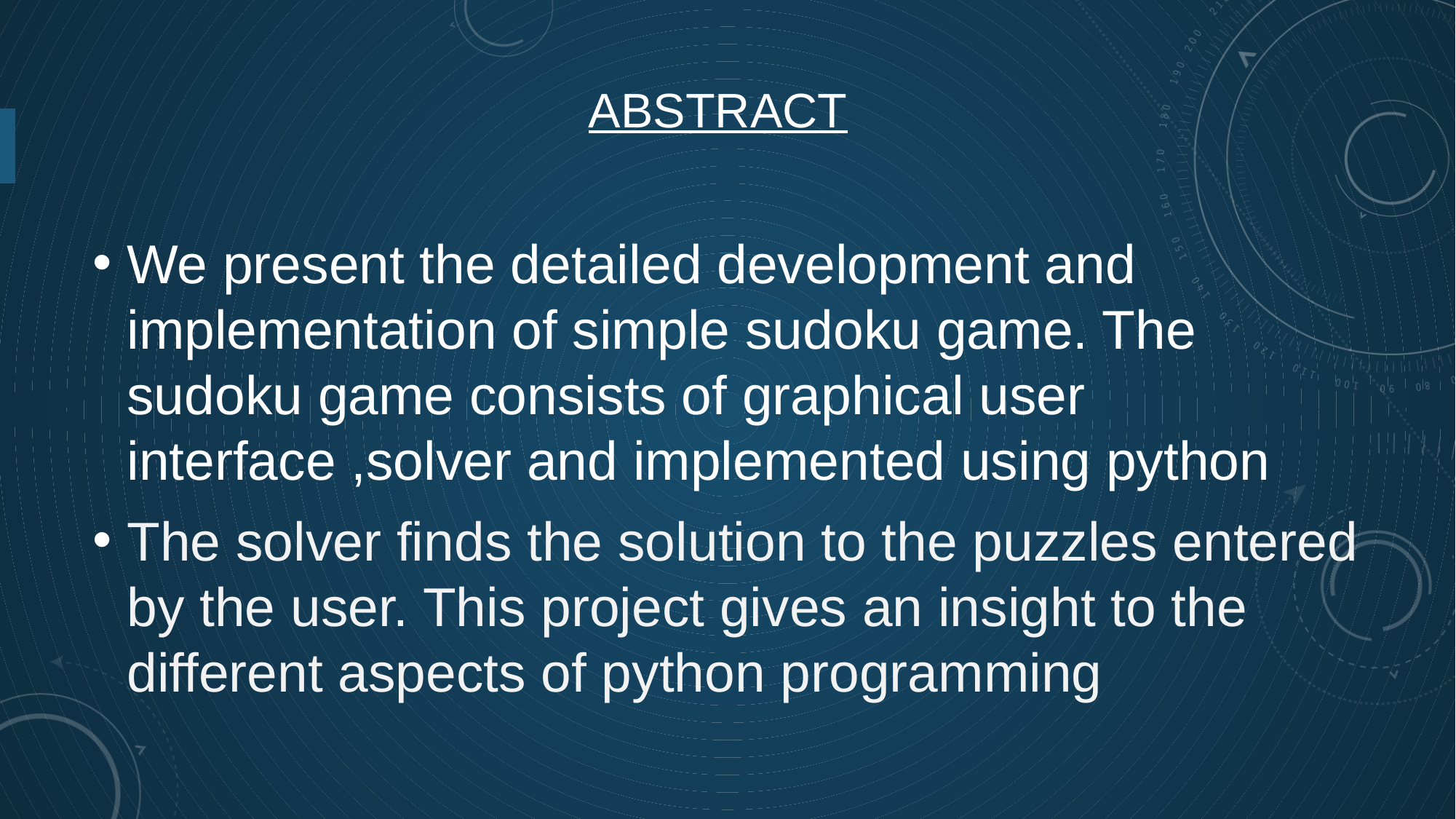

# ABSTRACT
We present the detailed development and implementation of simple sudoku game. The sudoku game consists of graphical user interface ,solver and implemented using python
The solver finds the solution to the puzzles entered by the user. This project gives an insight to the different aspects of python programming